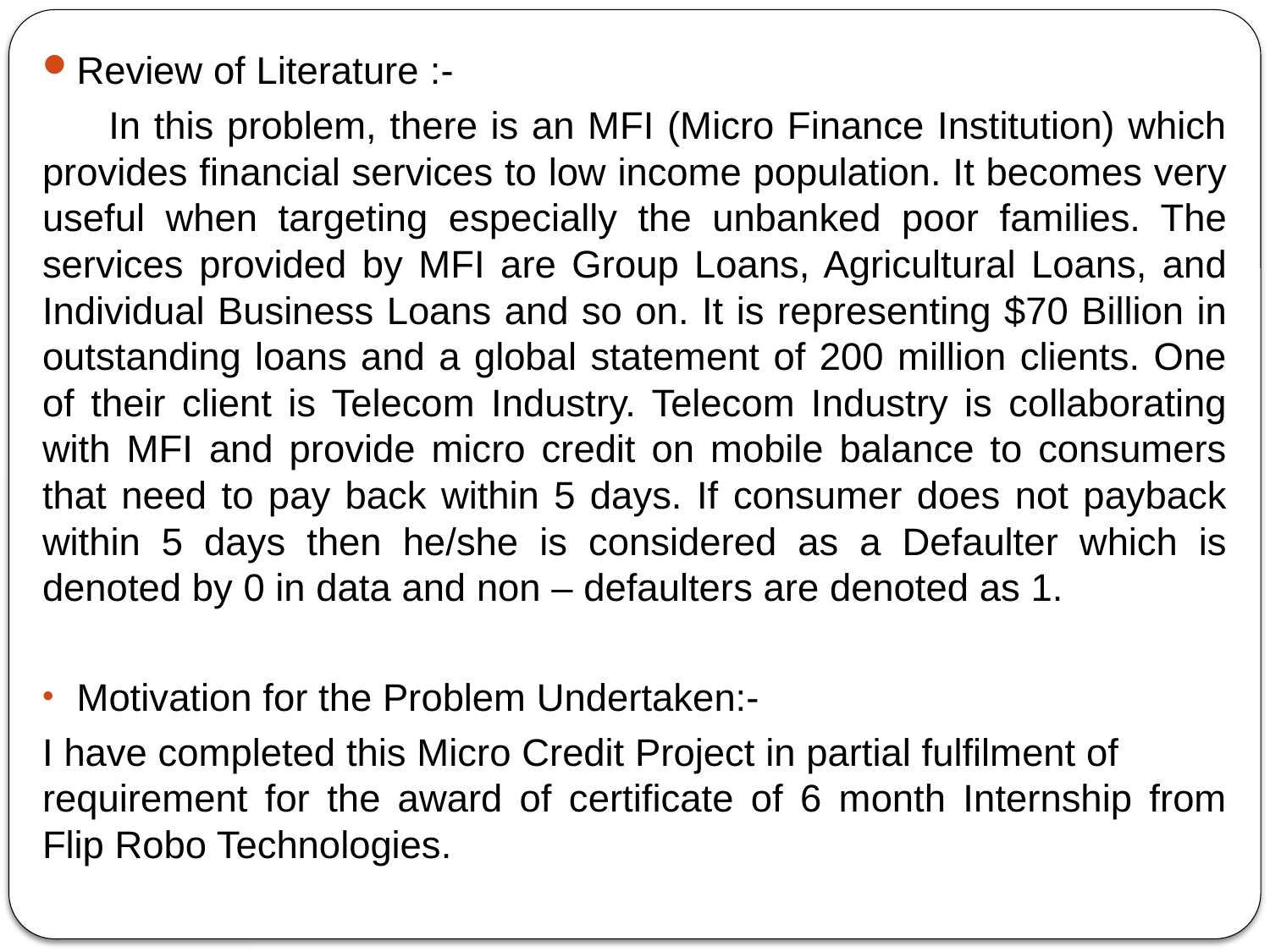

Review of Literature :-
     In this problem, there is an MFI (Micro Finance Institution) which provides financial services to low income population. It becomes very useful when targeting especially the unbanked poor families. The services provided by MFI are Group Loans, Agricultural Loans, and Individual Business Loans and so on. It is representing $70 Billion in outstanding loans and a global statement of 200 million clients. One of their client is Telecom Industry. Telecom Industry is collaborating with MFI and provide micro credit on mobile balance to consumers that need to pay back within 5 days. If consumer does not payback within 5 days then he/she is considered as a Defaulter which is denoted by 0 in data and non – defaulters are denoted as 1.

Motivation for the Problem Undertaken:-
I have completed this Micro Credit Project in partial fulfilment of           requirement for the award of certificate of 6 month Internship from Flip Robo Technologies.